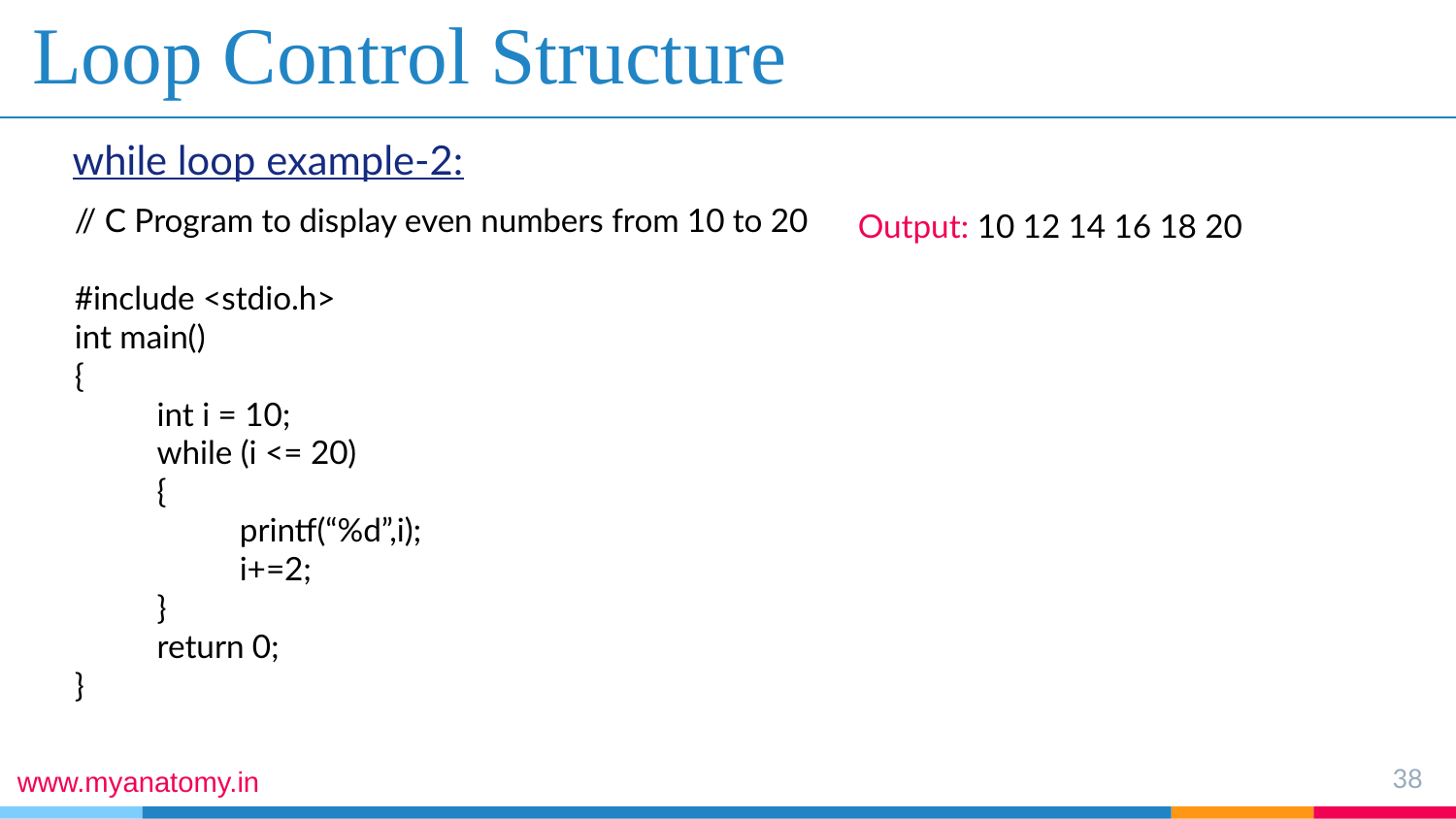

# Loop Control Structure
while loop example-2:
// C Program to display even numbers from 10 to 20

#include <stdio.h>
int main()
{
          int i = 10;
          while (i <= 20)
          {
                    printf(“%d”,i);
                    i+=2;
          }
          return 0;
}
Output: 10 12 14 16 18 20
38
www.myanatomy.in